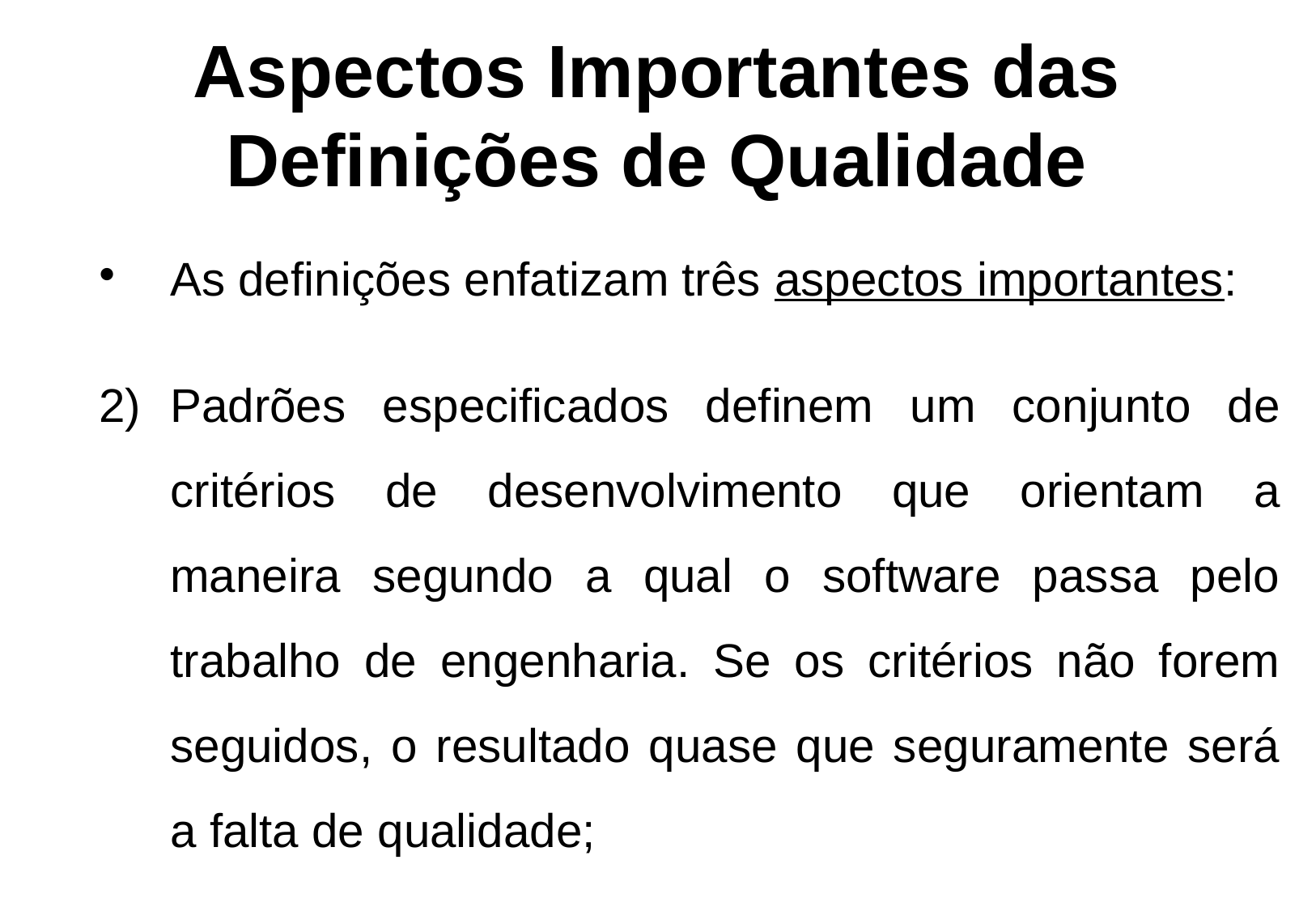

Aspectos Importantes das
Definições de Qualidade
As definições enfatizam três aspectos importantes:

Padrões especificados definem um conjunto de critérios de desenvolvimento que orientam a maneira segundo a qual o software passa pelo trabalho de engenharia. Se os critérios não forem seguidos, o resultado quase que seguramente será a falta de qualidade;